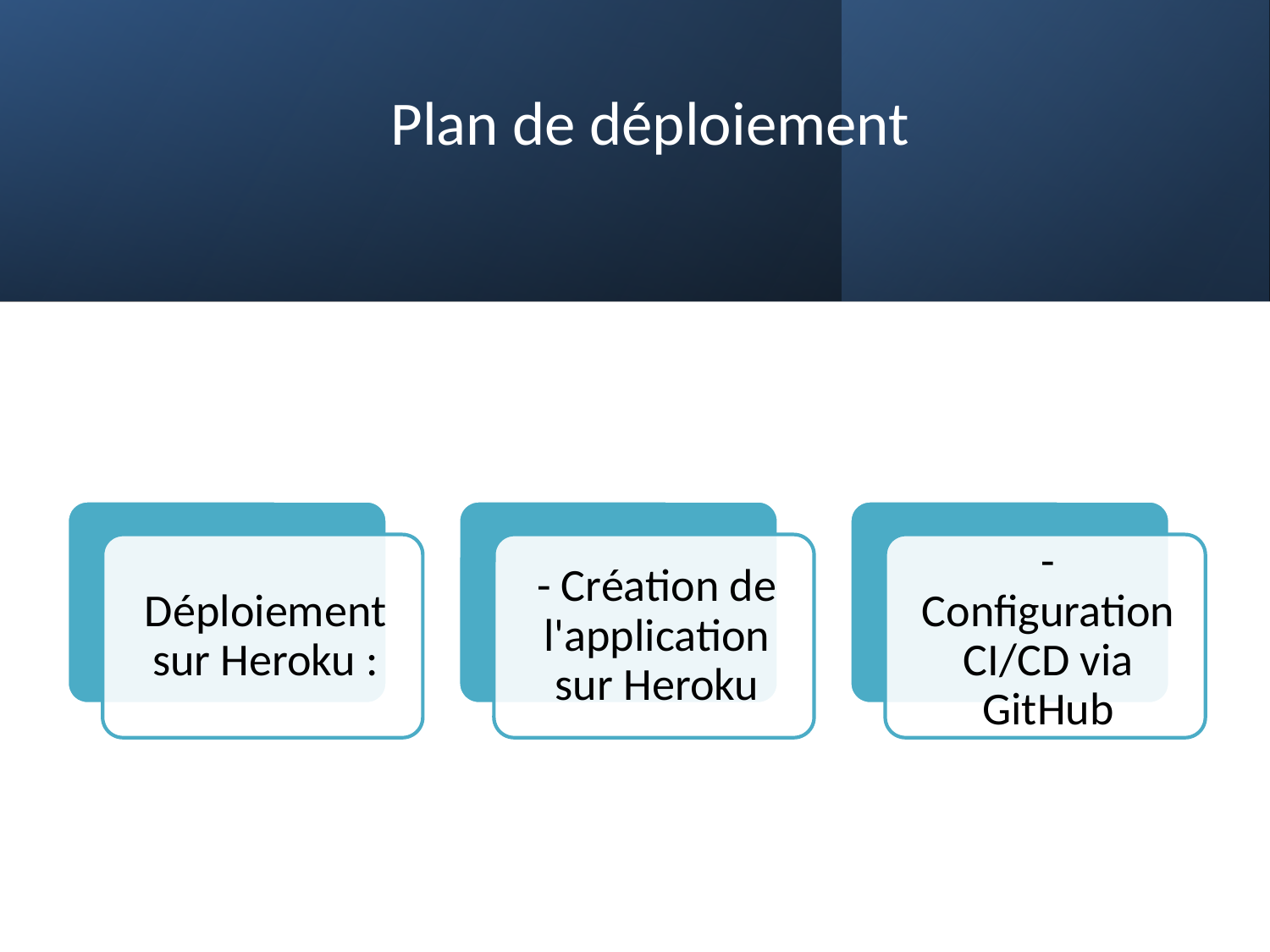

# Plan de déploiement
Déploiement sur Heroku :
- Création de l'application sur Heroku
- Configuration CI/CD via GitHub